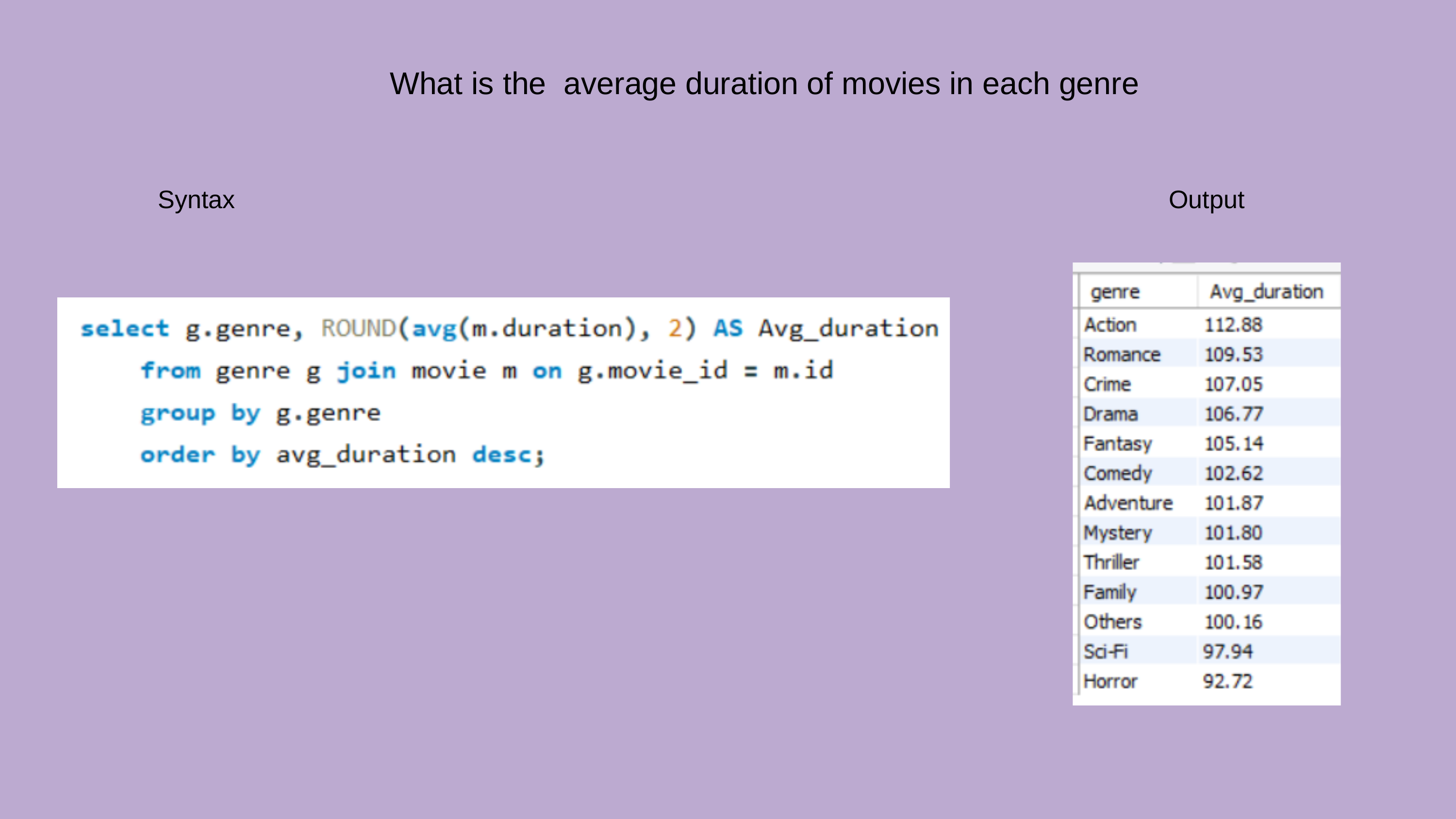

What is the  average duration of movies in each genre
Syntax
Output